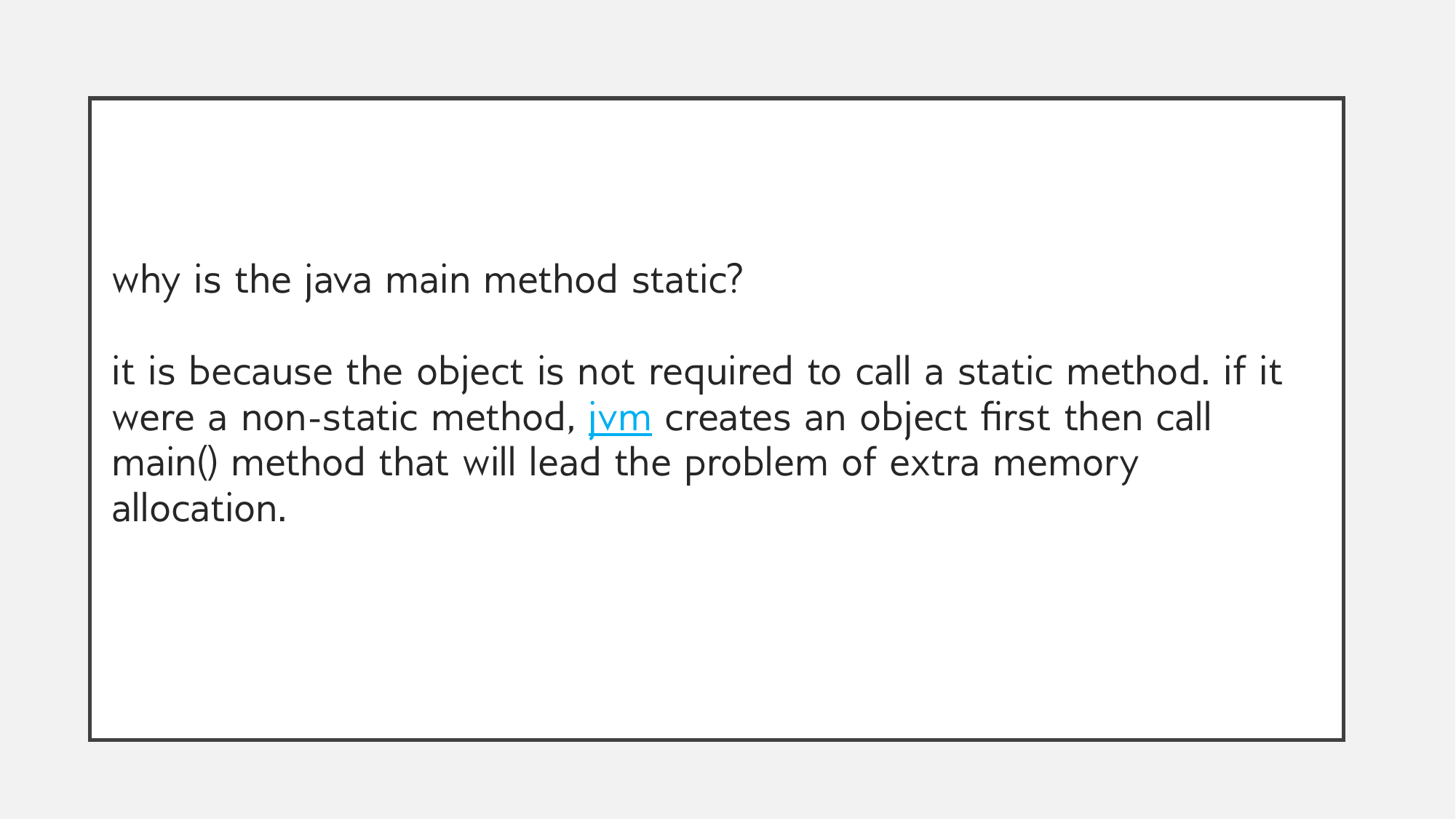

# why is the java main method static? it is because the object is not required to call a static method. if it were a non-static method, jvm creates an object first then call main() method that will lead the problem of extra memory allocation.